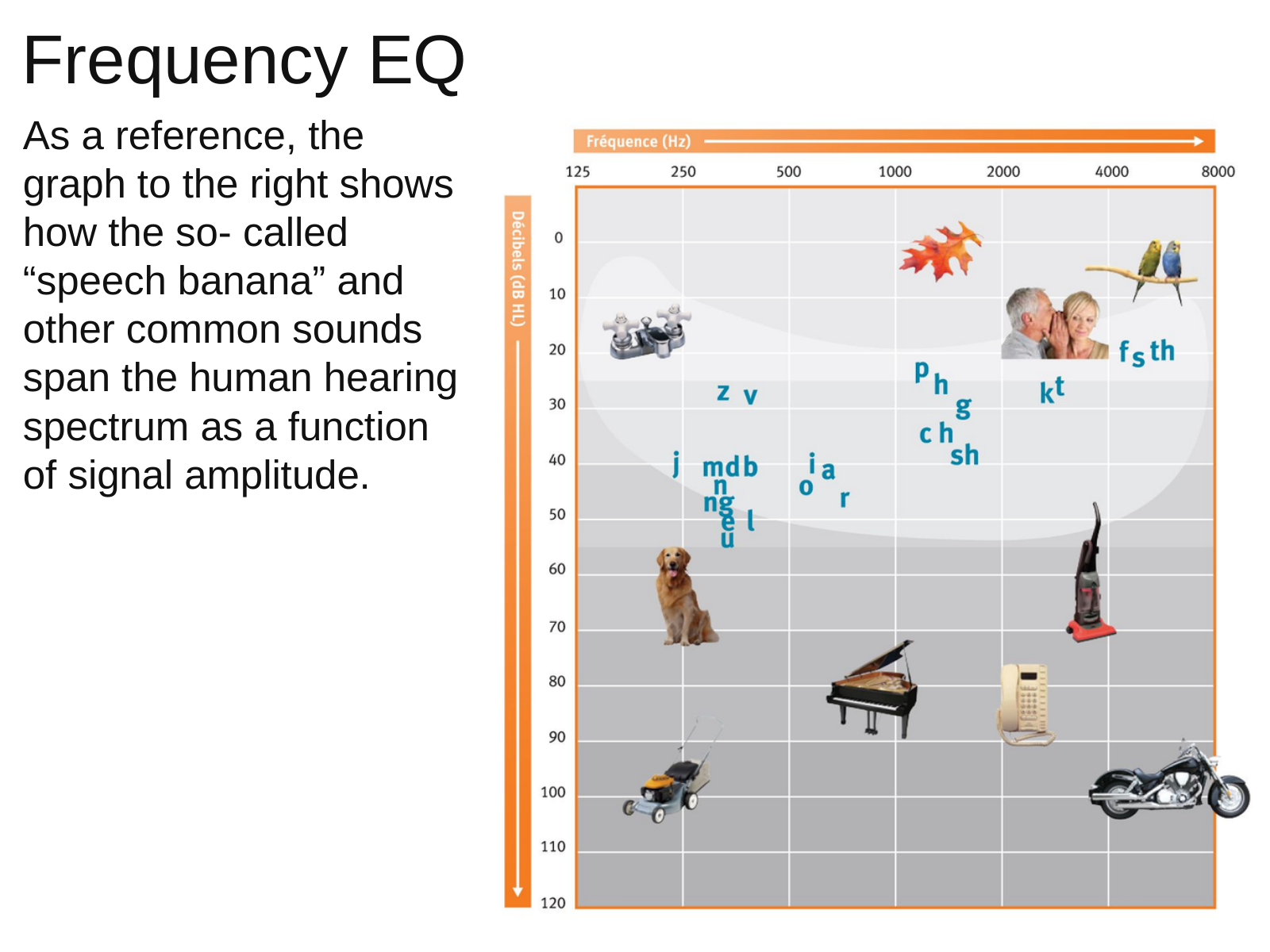

Frequency EQ
As a reference, the graph to the right shows how the so- called “speech banana” and other common sounds span the human hearing spectrum as a function of signal amplitude.